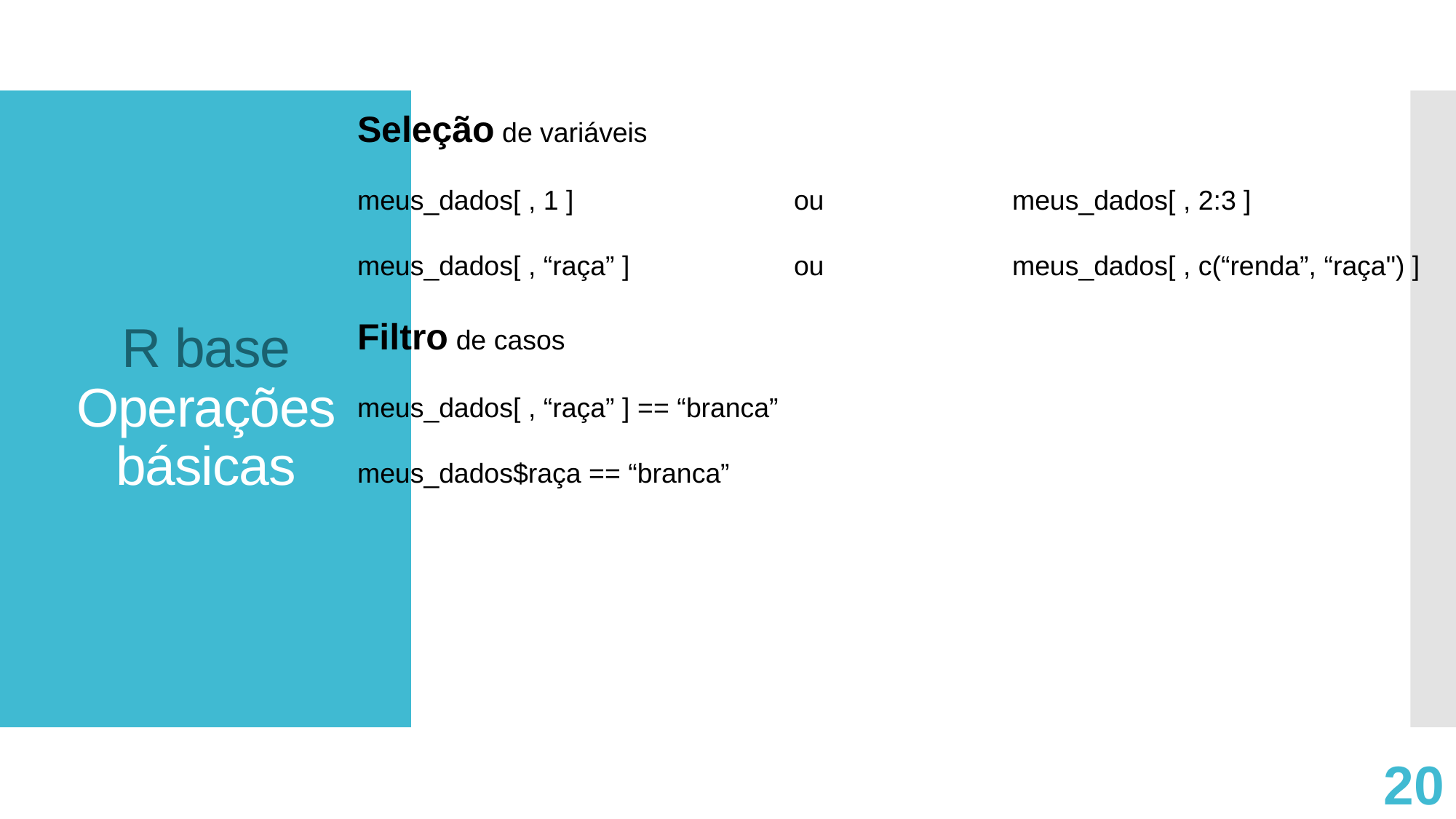

Seleção de variáveis

meus_dados[ , 1 ]			ou		meus_dados[ , 2:3 ]

meus_dados[ , “raça” ]		ou		meus_dados[ , c(“renda”, “raça") ]

Filtro de casos

meus_dados[ , “raça” ] == “branca”

meus_dados$raça == “branca”
# R base Operações básicas
20